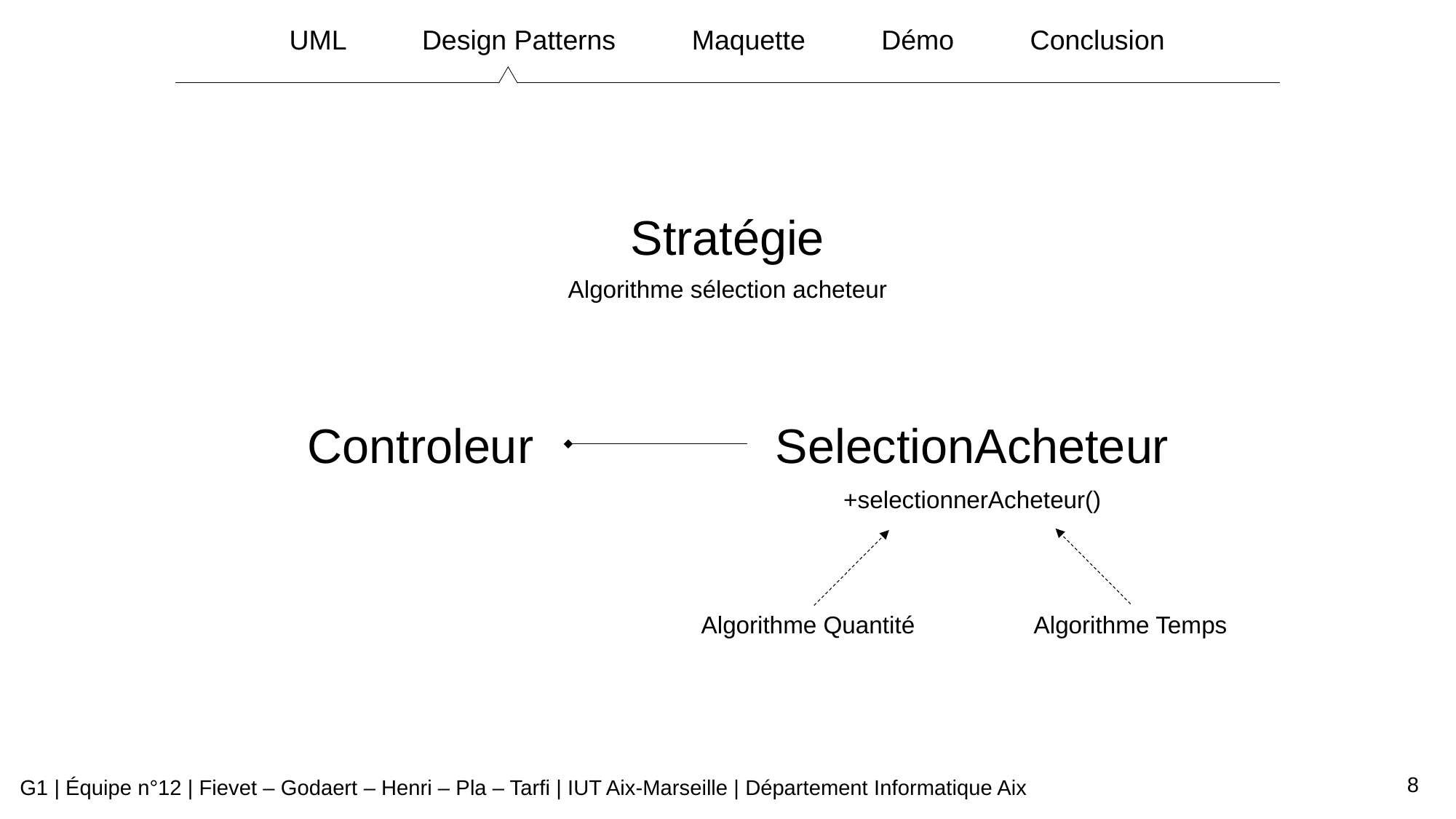

UML          Design Patterns          Maquette          Démo          Conclusion

Stratégie
Algorithme sélection acheteur
Controleur
SelectionAcheteur
+selectionnerAcheteur()
Algorithme Quantité
Algorithme Temps
8
G1 | Équipe n°12 | Fievet – Godaert – Henri – Pla – Tarfi | IUT Aix-Marseille | Département Informatique Aix